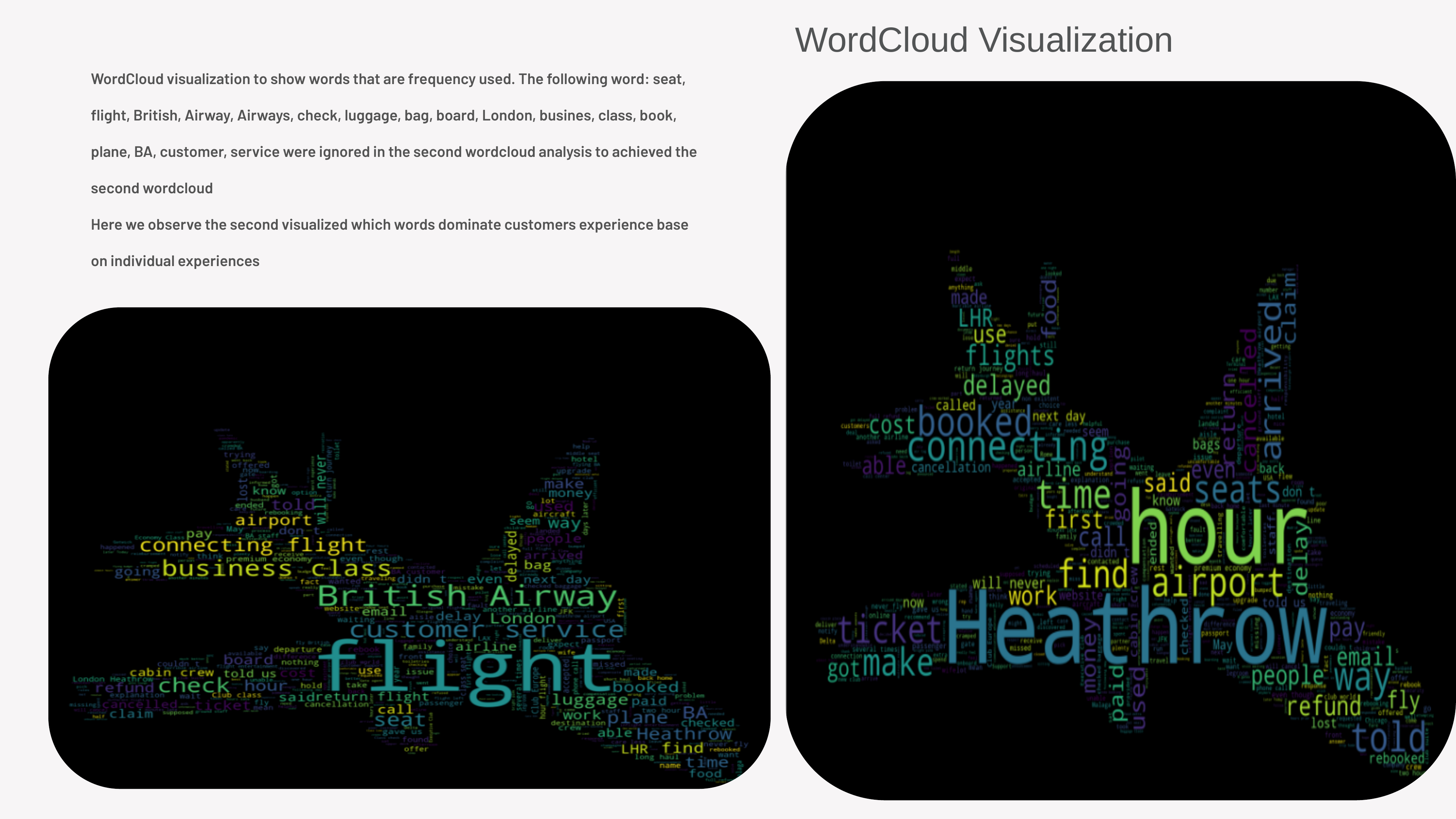

WordCloud Visualization
WordCloud visualization to show words that are frequency used. The following word: seat, flight, British, Airway, Airways, check, luggage, bag, board, London, busines, class, book, plane, BA, customer, service were ignored in the second wordcloud analysis to achieved the second wordcloud
Here we observe the second visualized which words dominate customers experience base on individual experiences